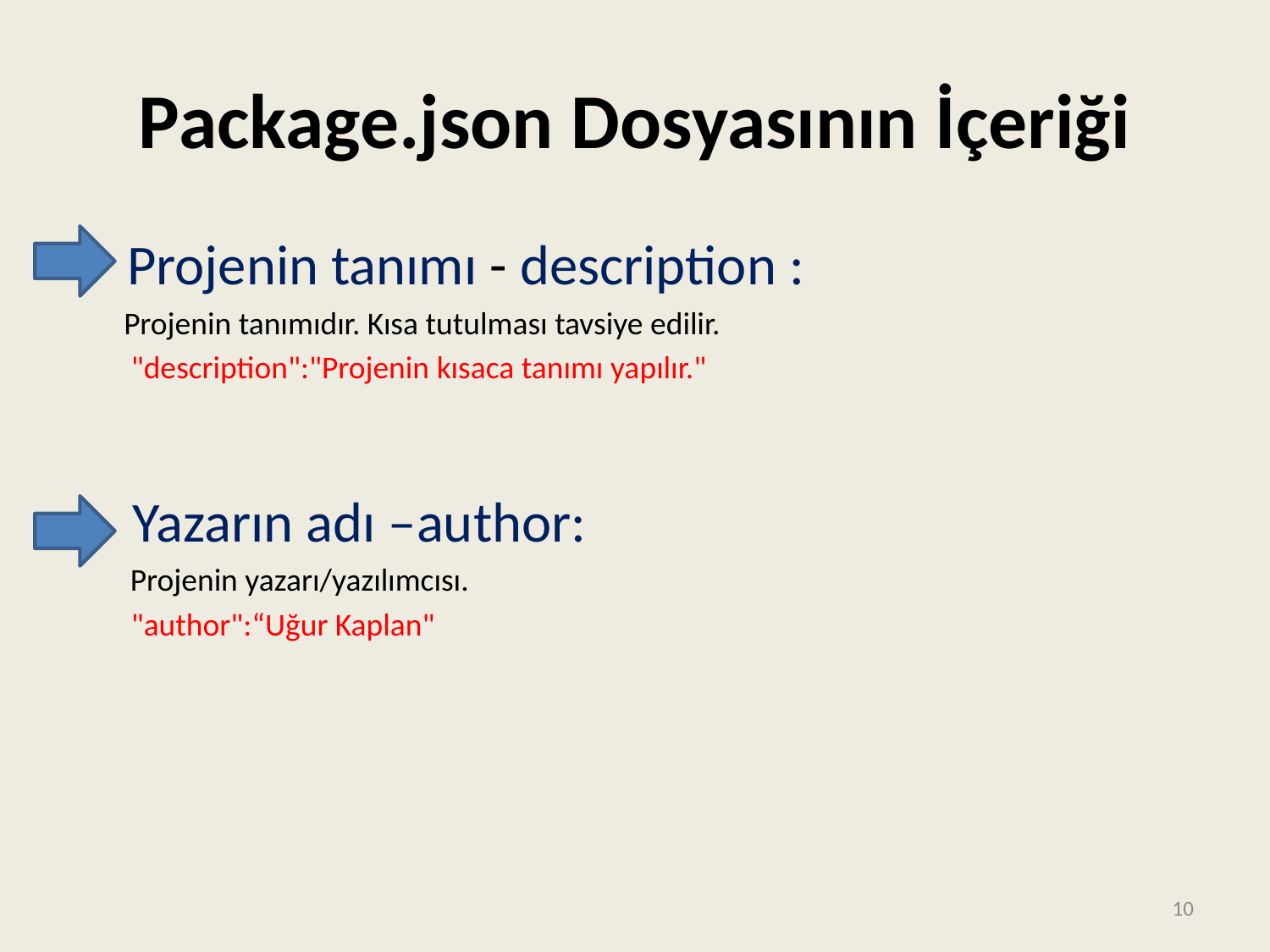

# Package.json Dosyasının İçeriği
    Projenin tanımı - description :
 	Projenin tanımıdır. Kısa tutulması tavsiye edilir.
	 "description":"Projenin kısaca tanımı yapılır."

       Yazarın adı –author:
        Projenin yazarı/yazılımcısı.
 	 "author":“Uğur Kaplan"

10